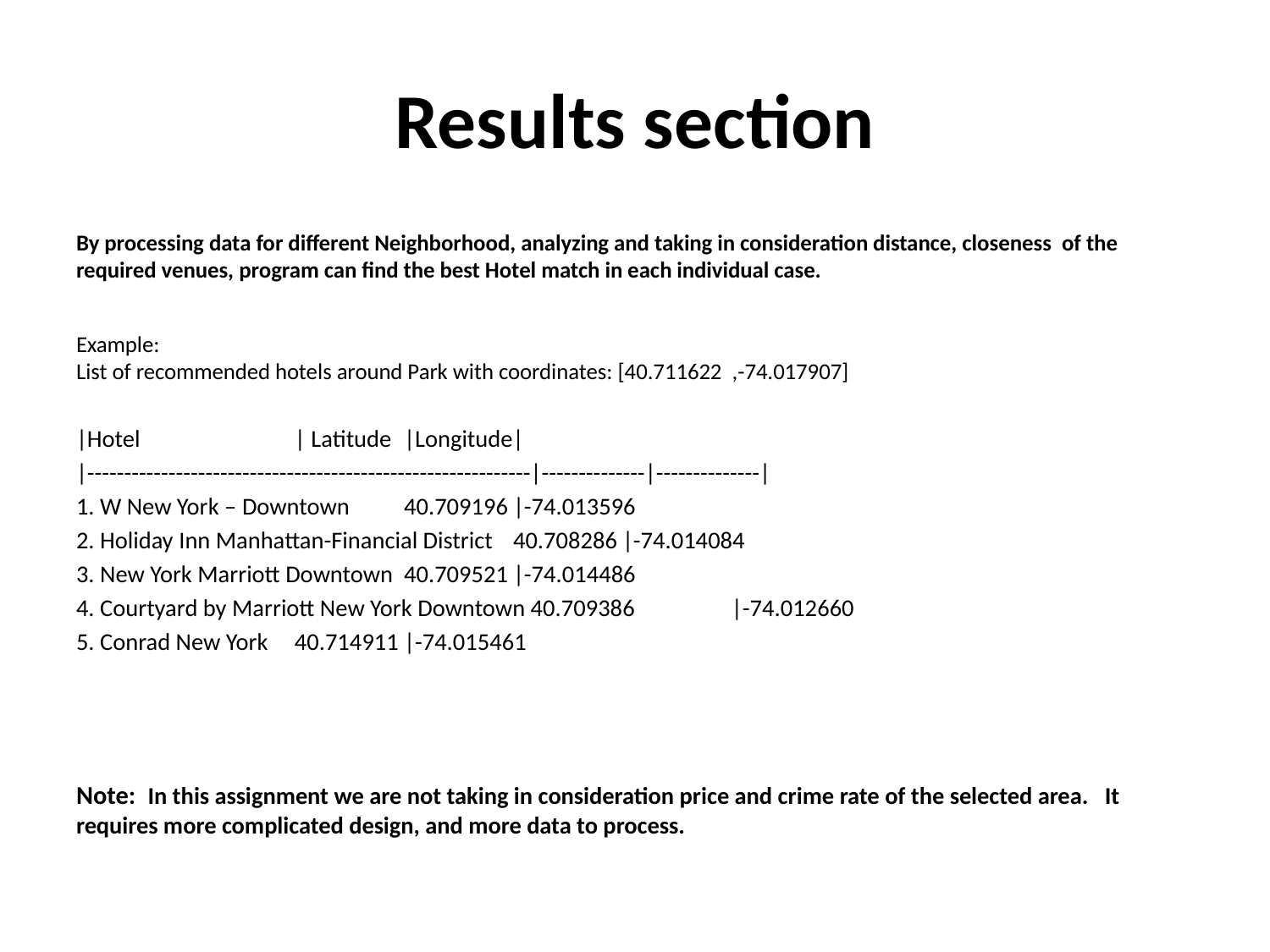

# Results section
By processing data for different Neighborhood, analyzing and taking in consideration distance, closeness  of the required venues, program can find the best Hotel match in each individual case.

Example:
List of recommended hotels around Park with coordinates: [40.711622  ,-74.017907]

|Hotel            			| Latitude	|Longitude|
|------------------------------------------------------------|--------------|--------------|
1. W New York – Downtown		40.709196	|-74.013596
2. Holiday Inn Manhattan-Financial District	40.708286	|-74.014084
3. New York Marriott Downtown		40.709521	|-74.014486
4. Courtyard by Marriott New York Downtown 40.709386	|-74.012660
5. Conrad New York			40.714911	|-74.015461

Note:  In this assignment we are not taking in consideration price and crime rate of the selected area.   It requires more complicated design, and more data to process.